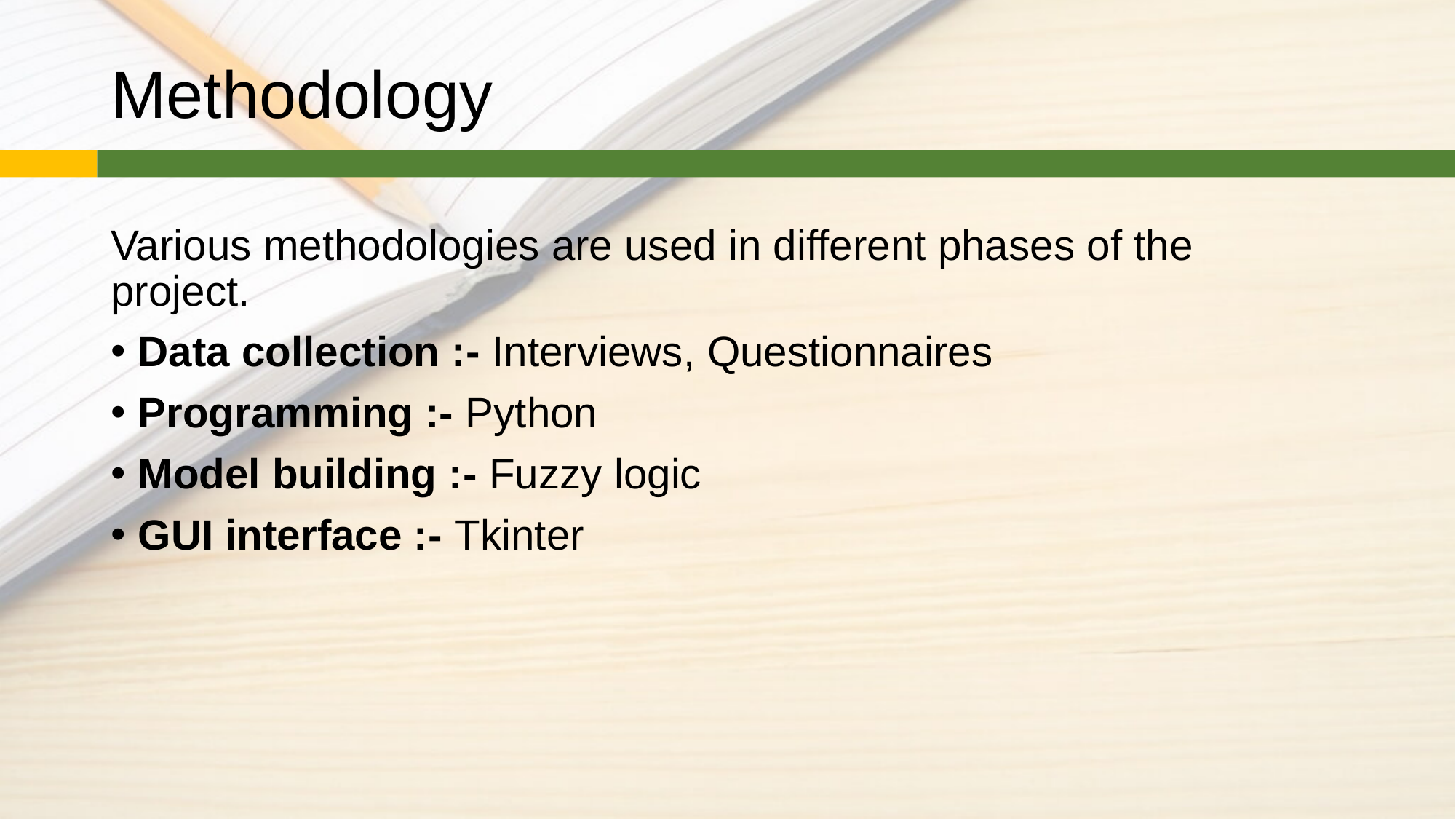

# Methodology
Various methodologies are used in different phases of the project.
Data collection :- Interviews, Questionnaires
Programming :- Python
Model building :- Fuzzy logic
GUI interface :- Tkinter